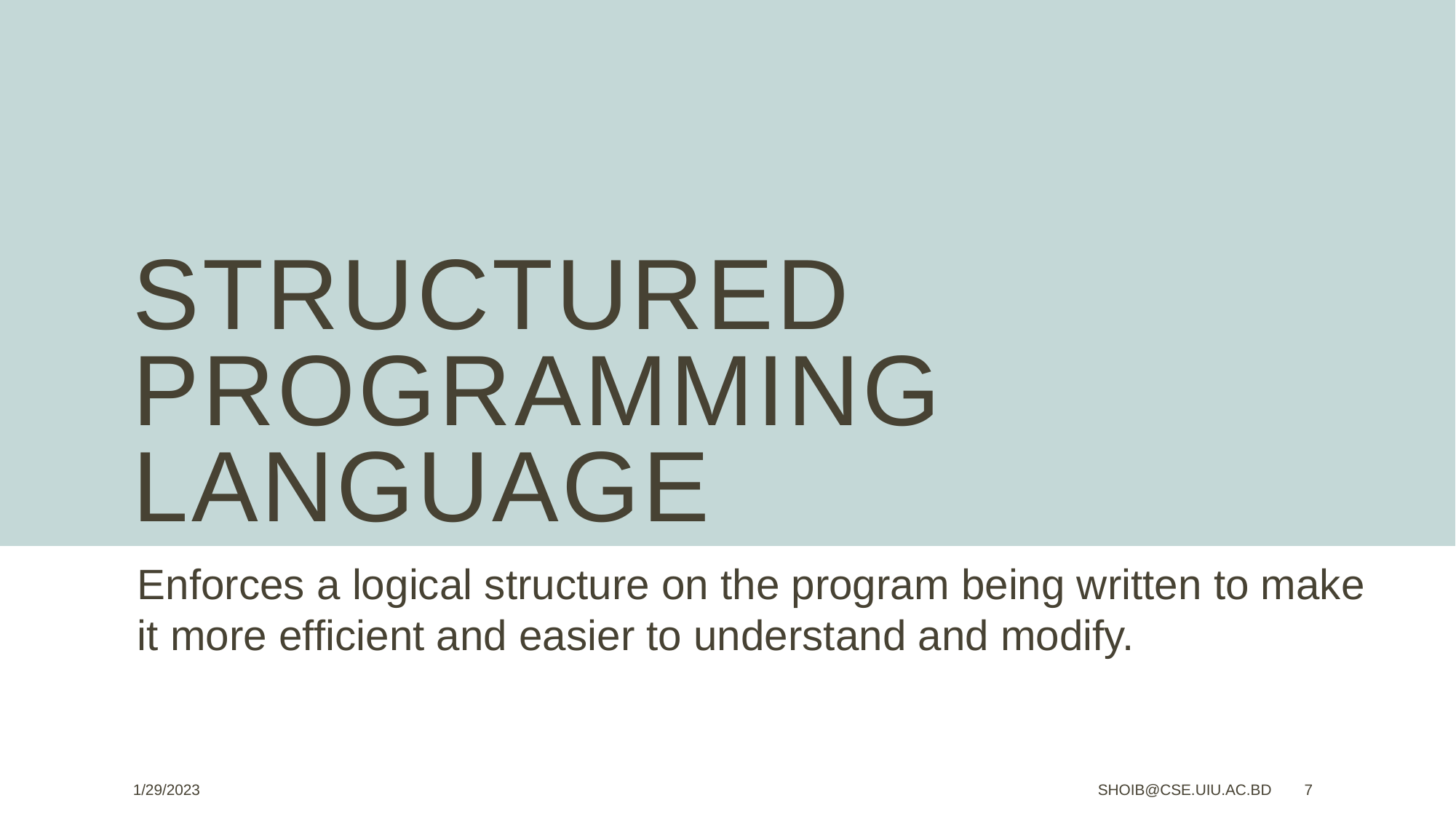

# Structured Programming Language
Enforces a logical structure on the program being written to make it more efficient and easier to understand and modify.
1/29/2023
shoib@cse.uiu.ac.bd
7